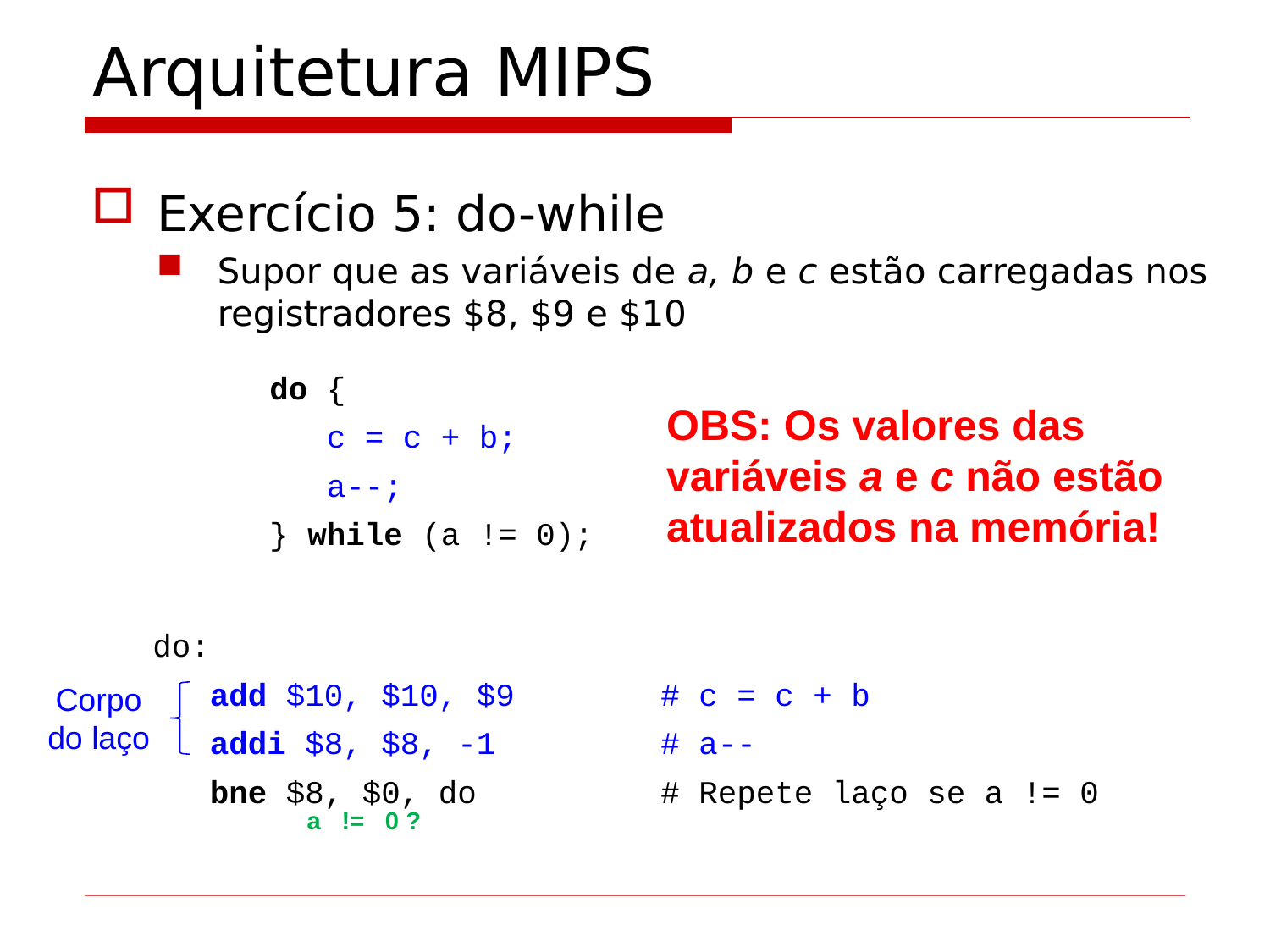

# Arquitetura MIPS
Exercício 5: do-while
Supor que as variáveis de a, b e c estão carregadas nos registradores $8, $9 e $10
do {
   c = c + b;
   a--;
} while (a != 0);

OBS: Os valores das variáveis a e c não estão atualizados na memória!
do:
   add $10, $10, $9		# c = c + b
   addi $8, $8, -1		# a--
   bne $8, $0, do		# Repete laço se a != 0
Corpo do laço

a   !=   0 ?